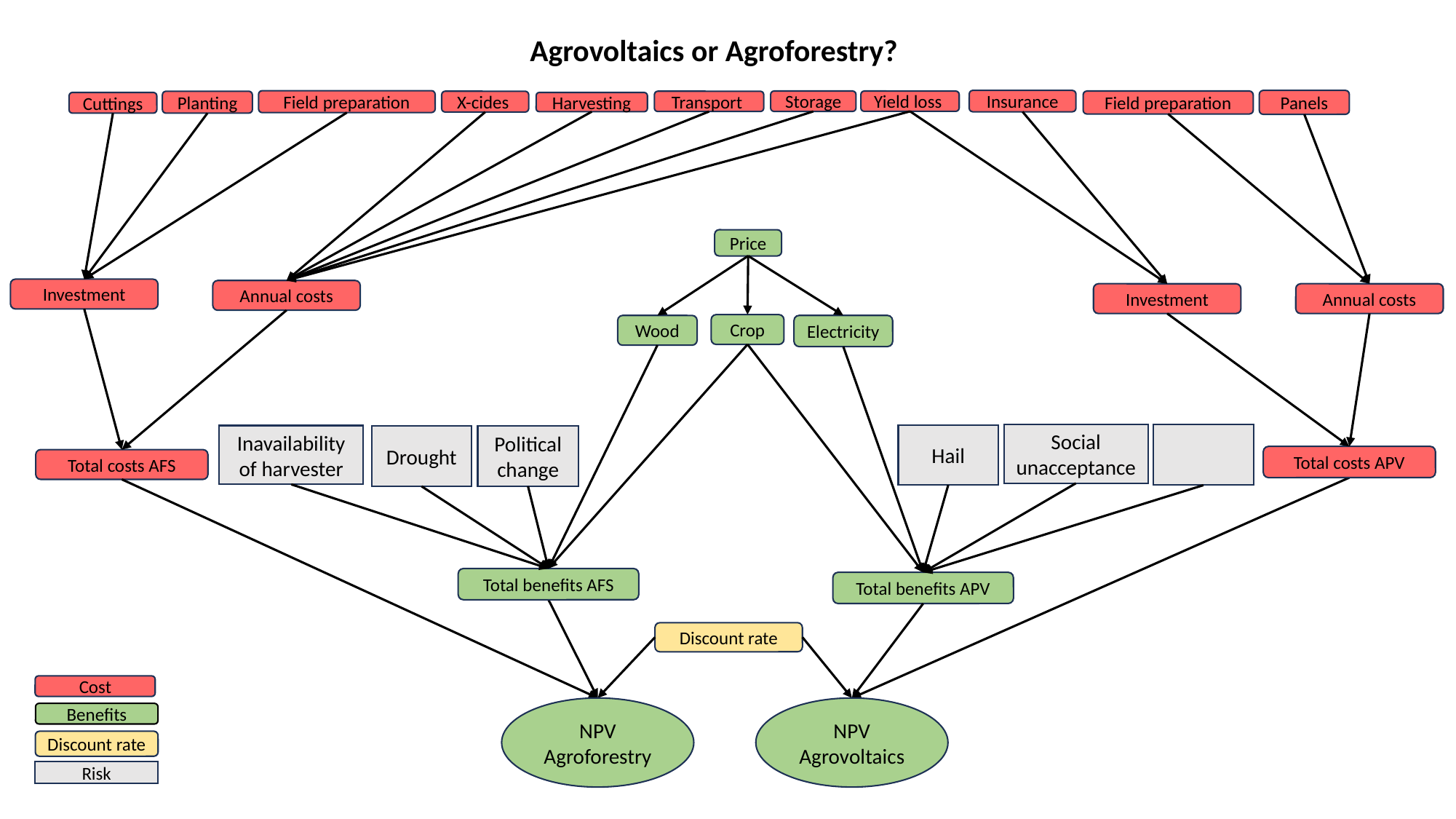

Agrovoltaics or Agroforestry?
Insurance
Panels
Field preparation
Storage
Field preparation
Yield loss
Planting
Transport
X-cides
Harvesting
Cuttings
Price
Investment
Annual costs
Investment
Annual costs
Crop
Wood
Electricity
Social unacceptance

Hail
Inavailability of harvester
Political change
Drought
Total costs APV
Total costs AFS
Total benefits AFS
Total benefits APV
Discount rate
Cost
NPV Agroforestry
NPV Agrovoltaics
Benefits
Discount rate
Risk